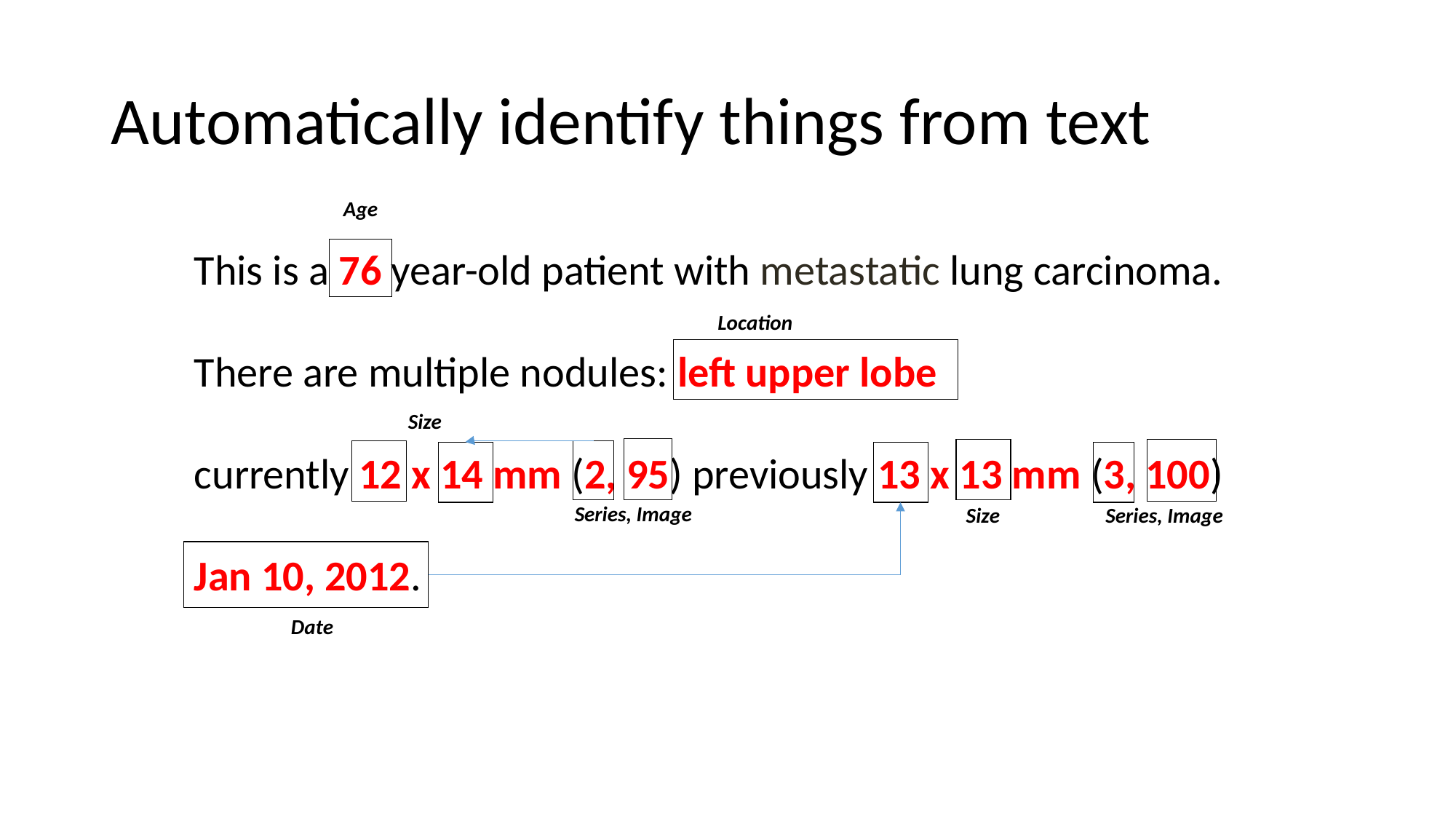

# Automatically identify things from text
Age
This is a 76 year-old patient with metastatic lung carcinoma.

There are multiple nodules: left upper lobe

currently 12 x 14 mm (2, 95) previously 13 x 13 mm (3, 100)

Jan 10, 2012.

Location

Size

Series, Image
Size
Series, Image

Date